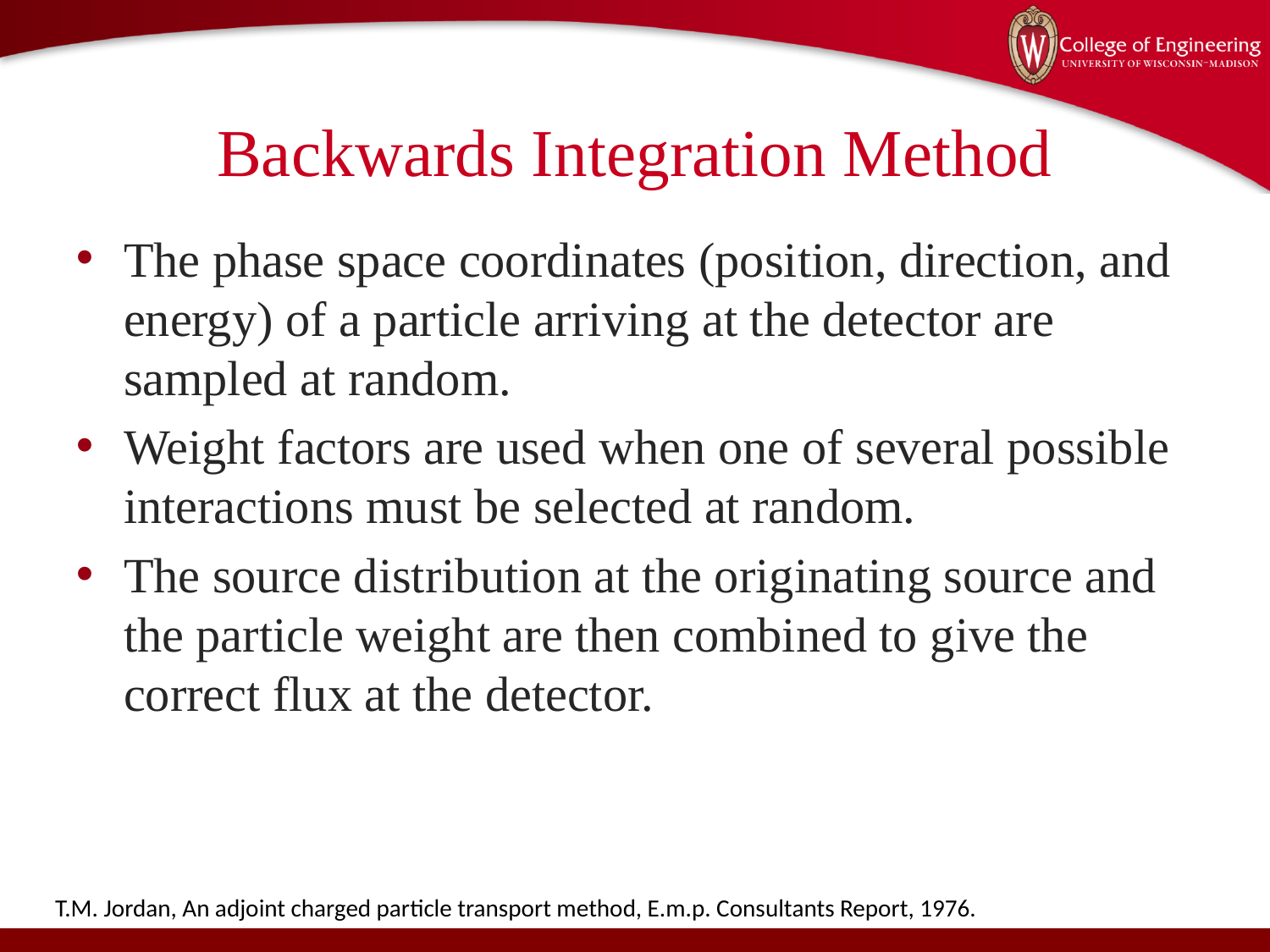

# Backwards Integration Method
The phase space coordinates (position, direction, and energy) of a particle arriving at the detector are sampled at random.
Weight factors are used when one of several possible interactions must be selected at random.
The source distribution at the originating source and the particle weight are then combined to give the correct flux at the detector.

T.M. Jordan, An adjoint charged particle transport method, E.m.p. Consultants Report, 1976.